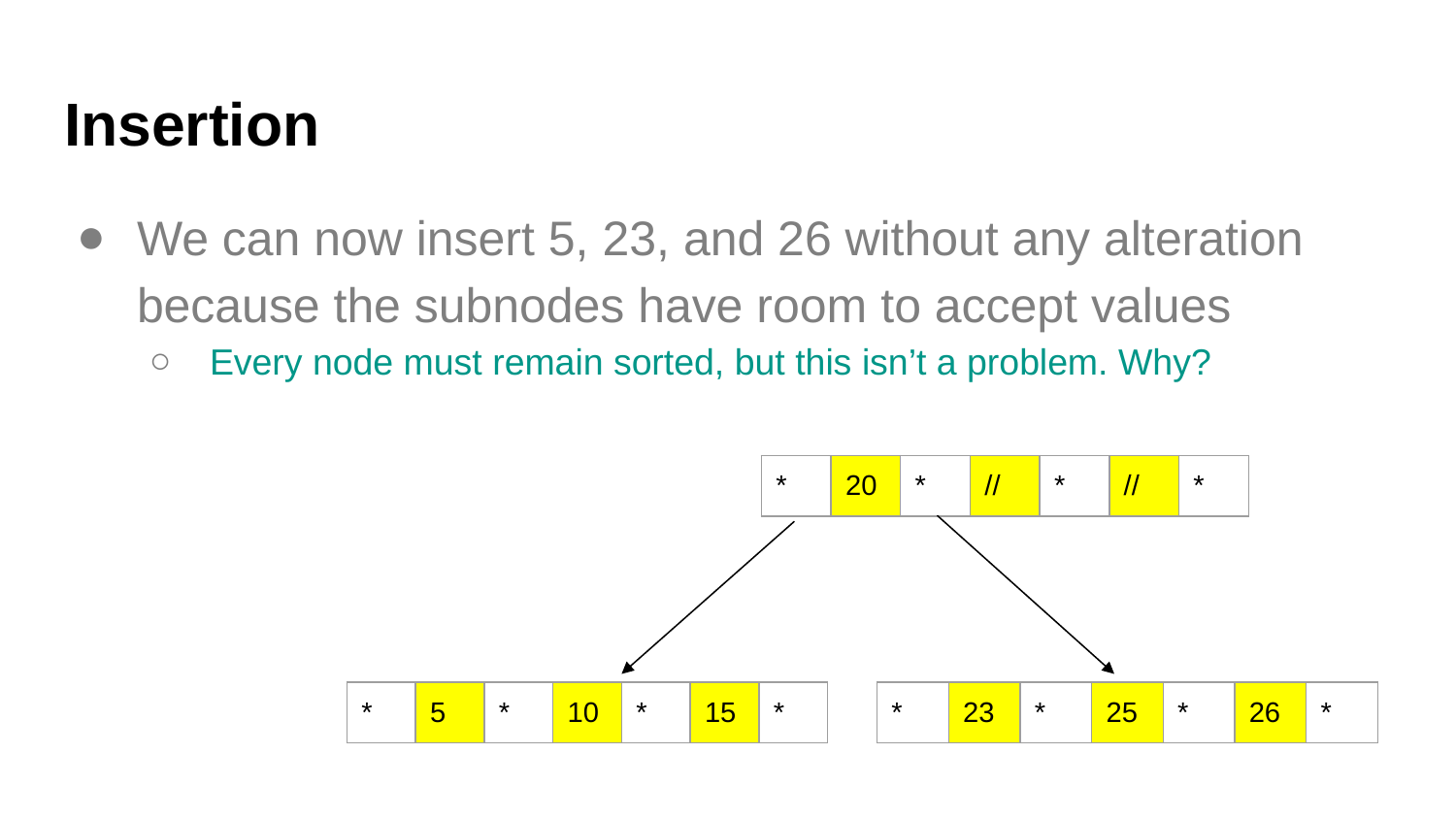

# Insertion
We can now insert 5, 23, and 26 without any alteration because the subnodes have room to accept values
Every node must remain sorted, but this isn’t a problem. Why?
| \* | 20 | \* | // | \* | // | \* |
| --- | --- | --- | --- | --- | --- | --- |
| \* | 5 | \* | 10 | \* | 15 | \* |
| --- | --- | --- | --- | --- | --- | --- |
| \* | 23 | \* | 25 | \* | 26 | \* |
| --- | --- | --- | --- | --- | --- | --- |